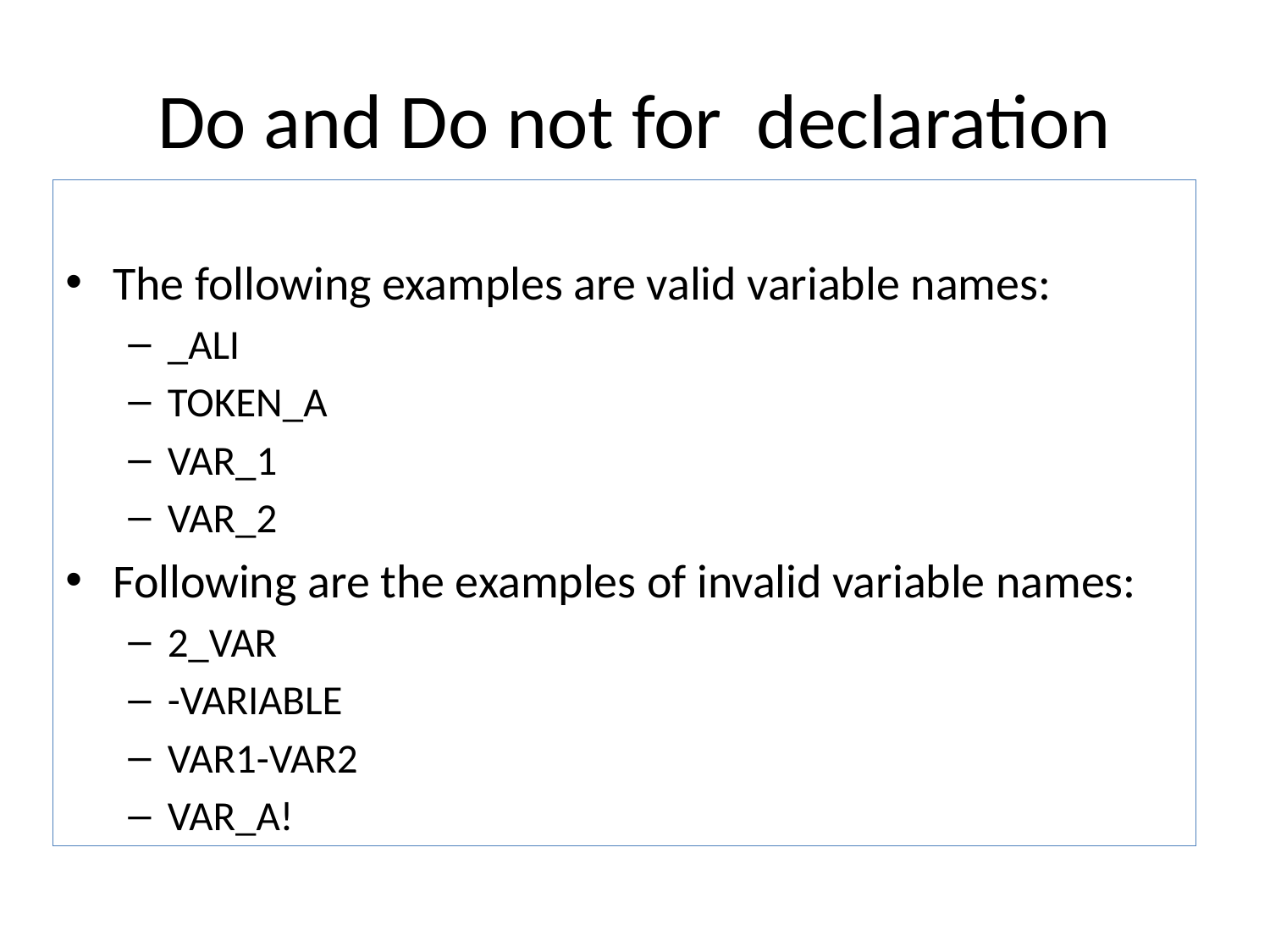

# Do and Do not for  declaration

The following examples are valid variable names:
_ALI
TOKEN_A
VAR_1
VAR_2
Following are the examples of invalid variable names:
2_VAR
-VARIABLE
VAR1-VAR2
VAR_A!